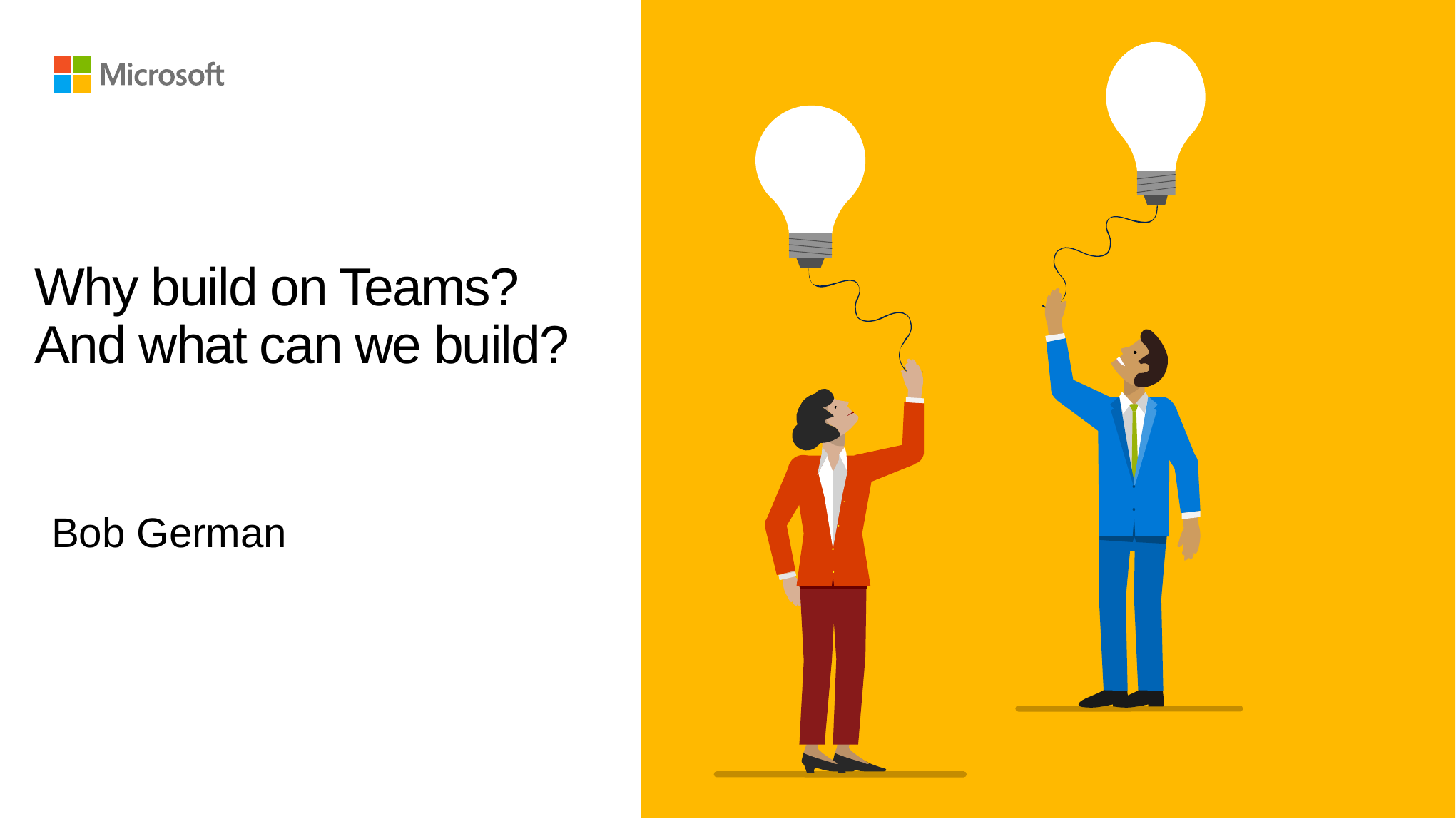

# Why build on Teams? And what can we build?
Bob German